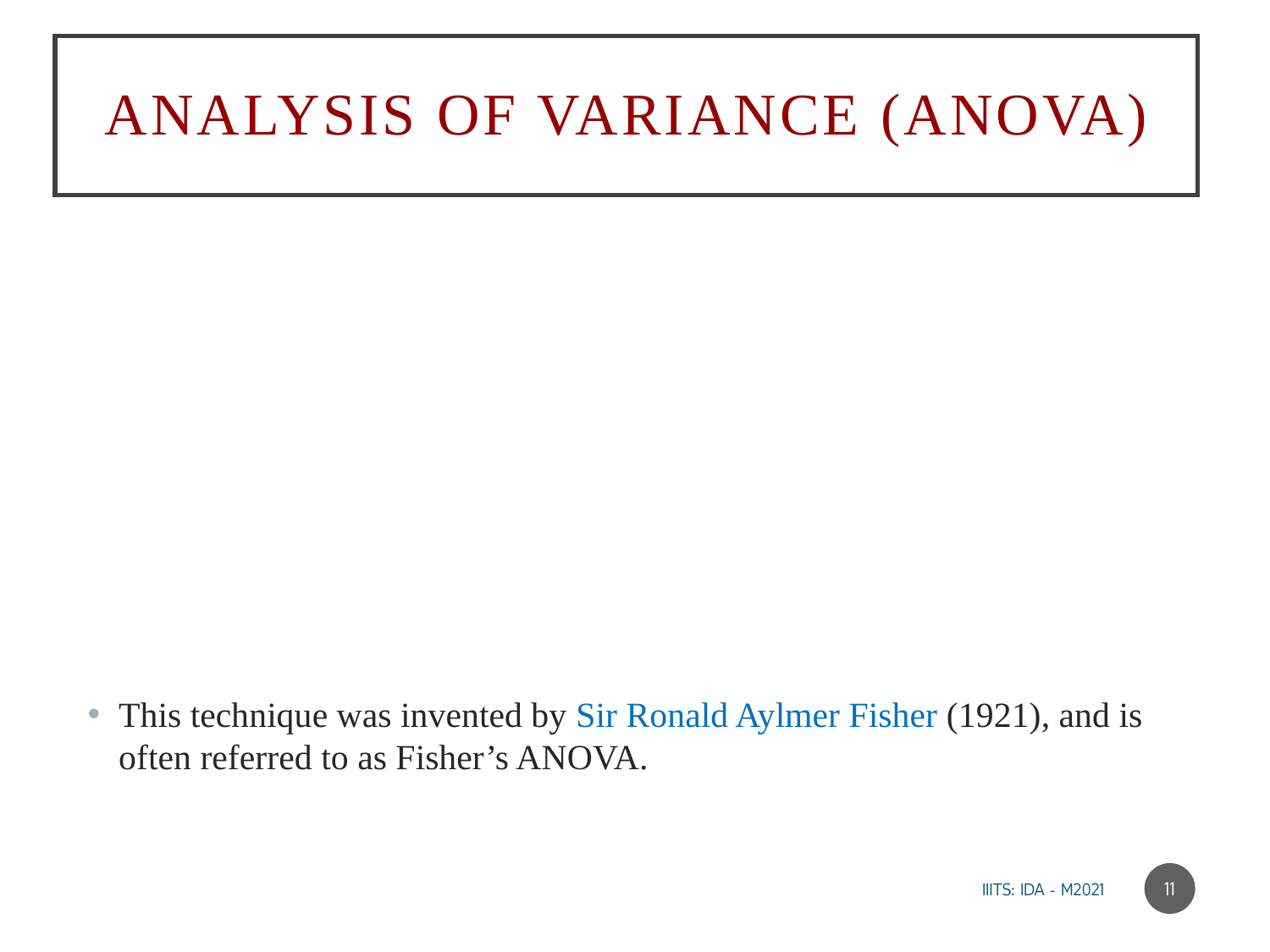

# Analysis of Variance (ANOVA)
Definition 16.1

Analysis of Variance (ANOVA) is derived from a partitioning of total variability into its component parts.

ANOVA is a statistical technique that is used to check if the means of two or more groups are significantly different from each other.

ANOVA checks the impact of one or more factors by comparing the means of different samples.

This technique was invented by Sir Ronald Aylmer Fisher (1921), and is often referred to as Fisher’s ANOVA.

11
IIITS: IDA - M2021